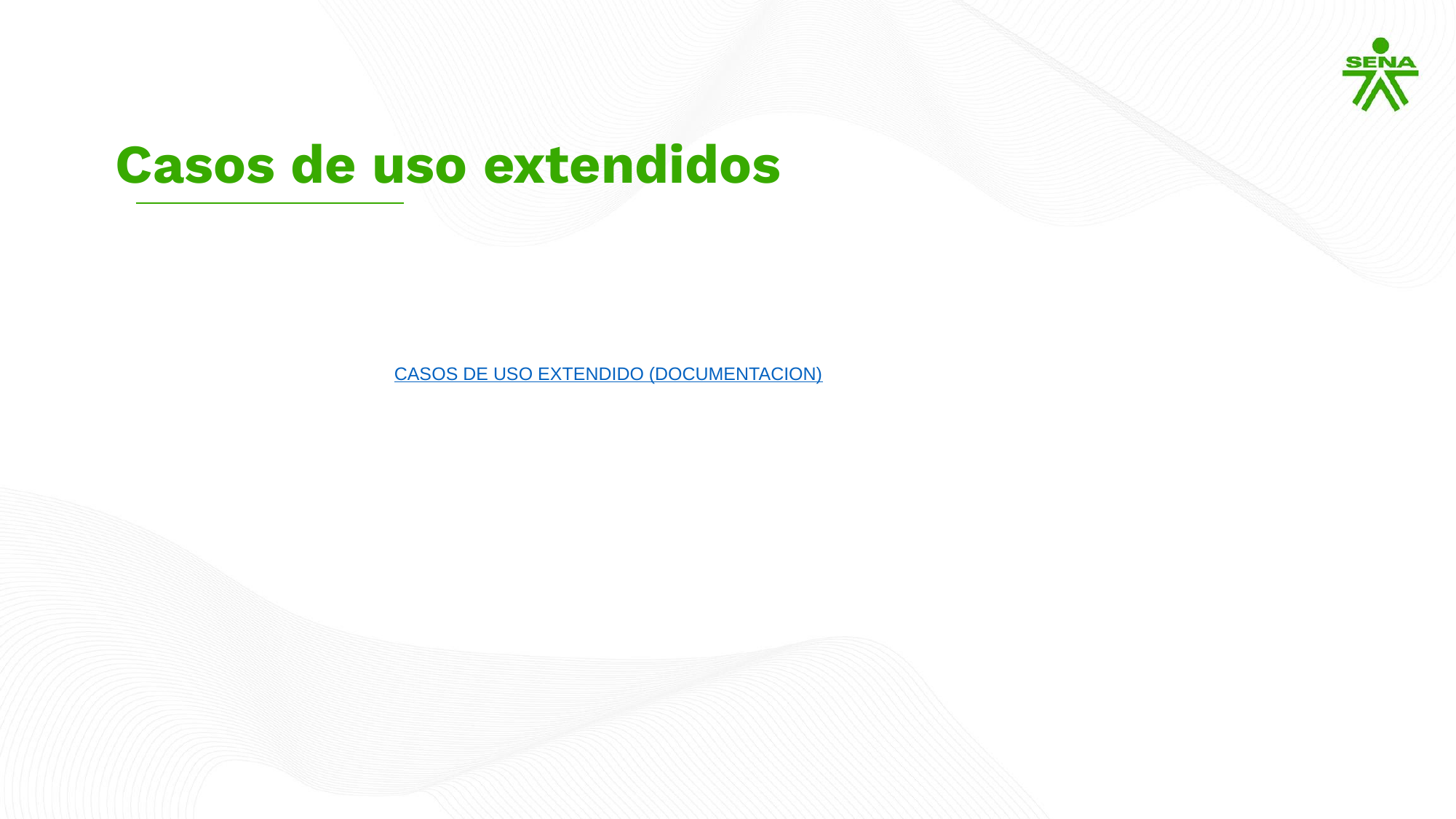

Casos de uso extendidos
CASOS DE USO EXTENDIDO (DOCUMENTACION)